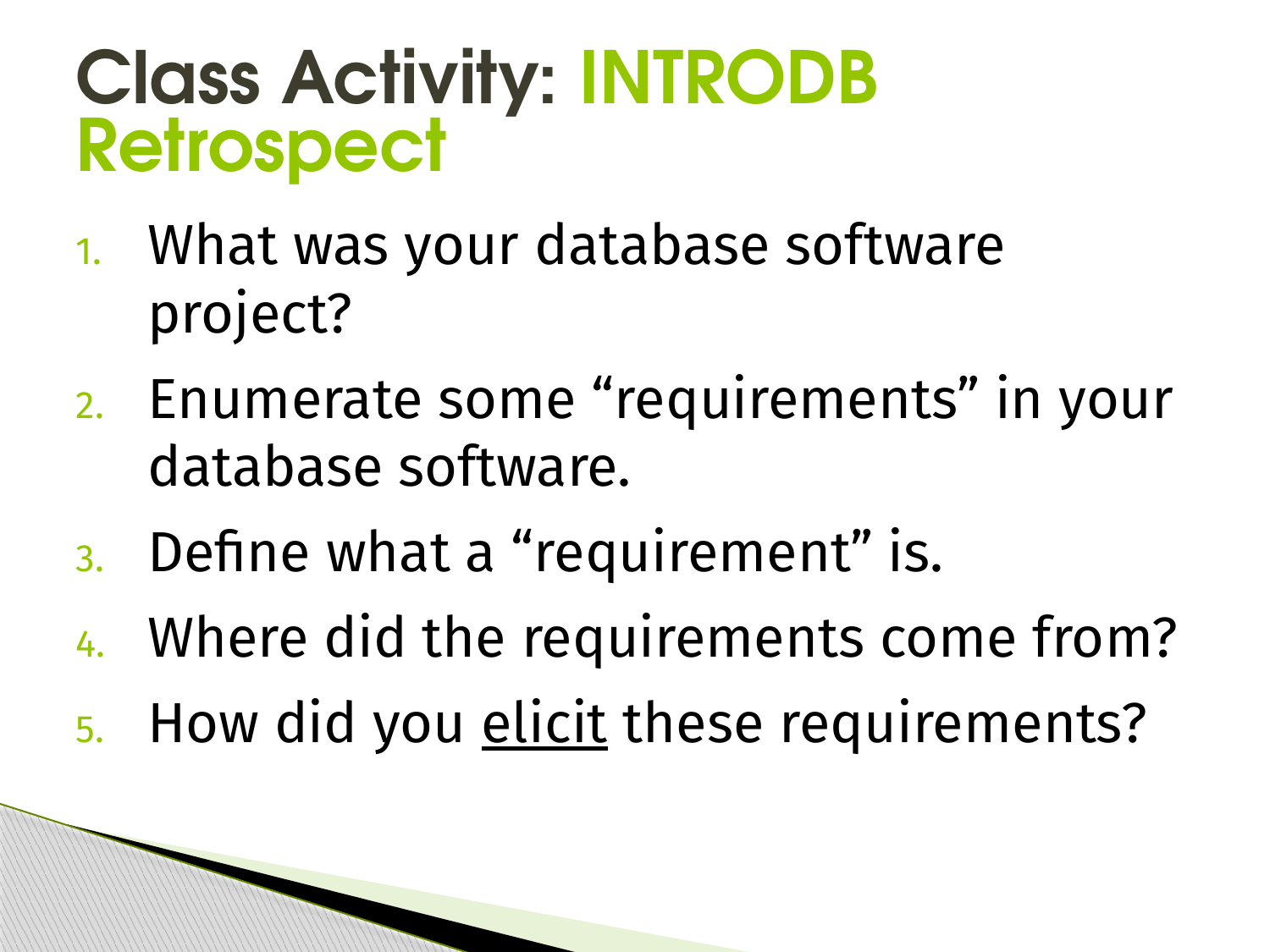

# Class Activity: INTRODB Retrospect
What was your database software project?
Enumerate some “requirements” in your database software.
Define what a “requirement” is.
Where did the requirements come from?
How did you elicit these requirements?